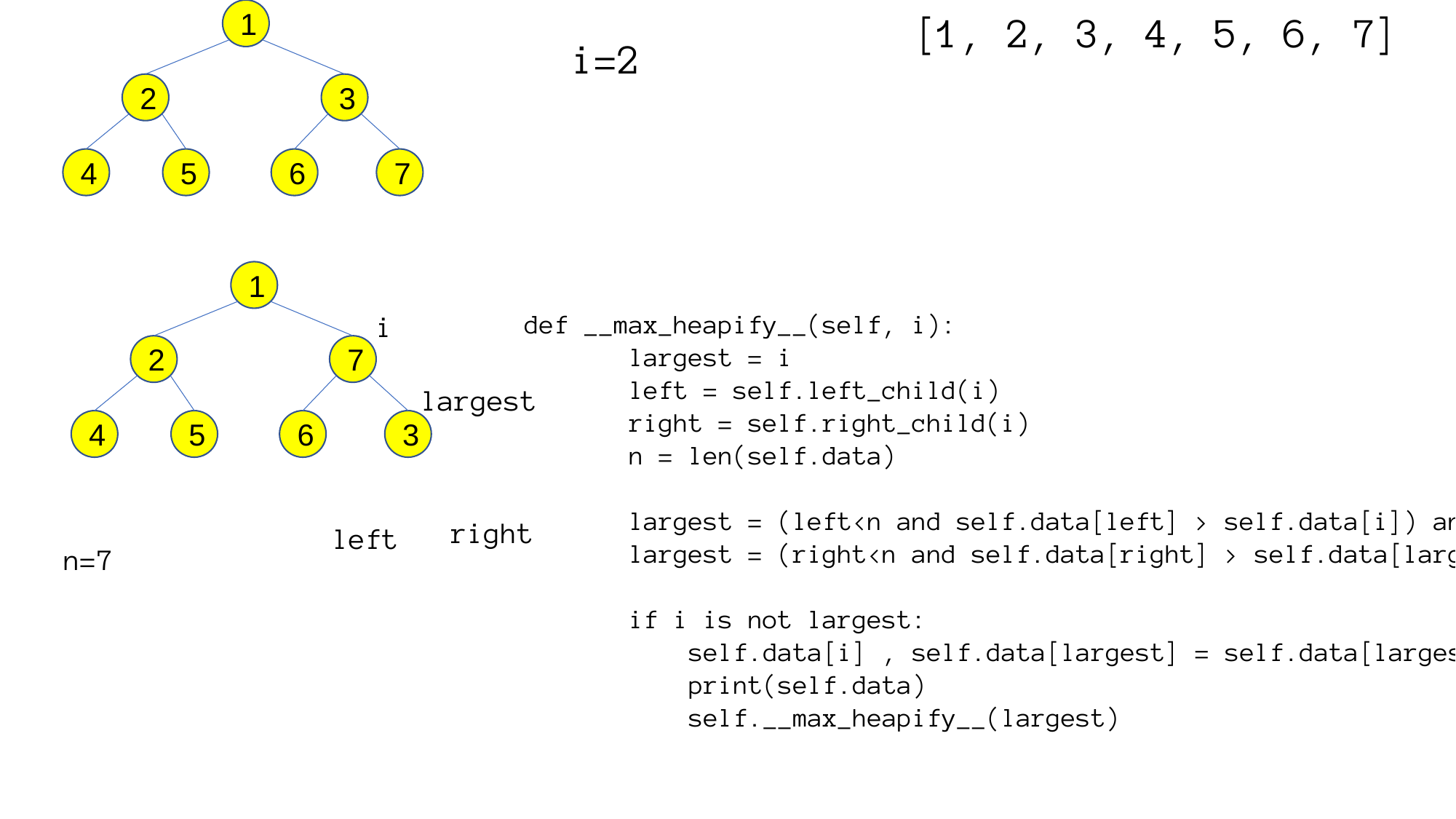

[1, 2, 3, 4, 5, 6, 7]
1
i=2
2
3
4
5
6
7
1
i
 def __max_heapify__(self, i):
        largest = i
        left = self.left_child(i)
        right = self.right_child(i)
        n = len(self.data)

        largest = (left<n and self.data[left] > self.data[i]) and left or i
        largest = (right<n and self.data[right] > self.data[largest]) and right or largest

        if i is not largest:
            self.data[i] , self.data[largest] = self.data[largest], self.data[i]
            print(self.data)
            self.__max_heapify__(largest)
2
7
largest
4
5
6
3
right
left
n=7